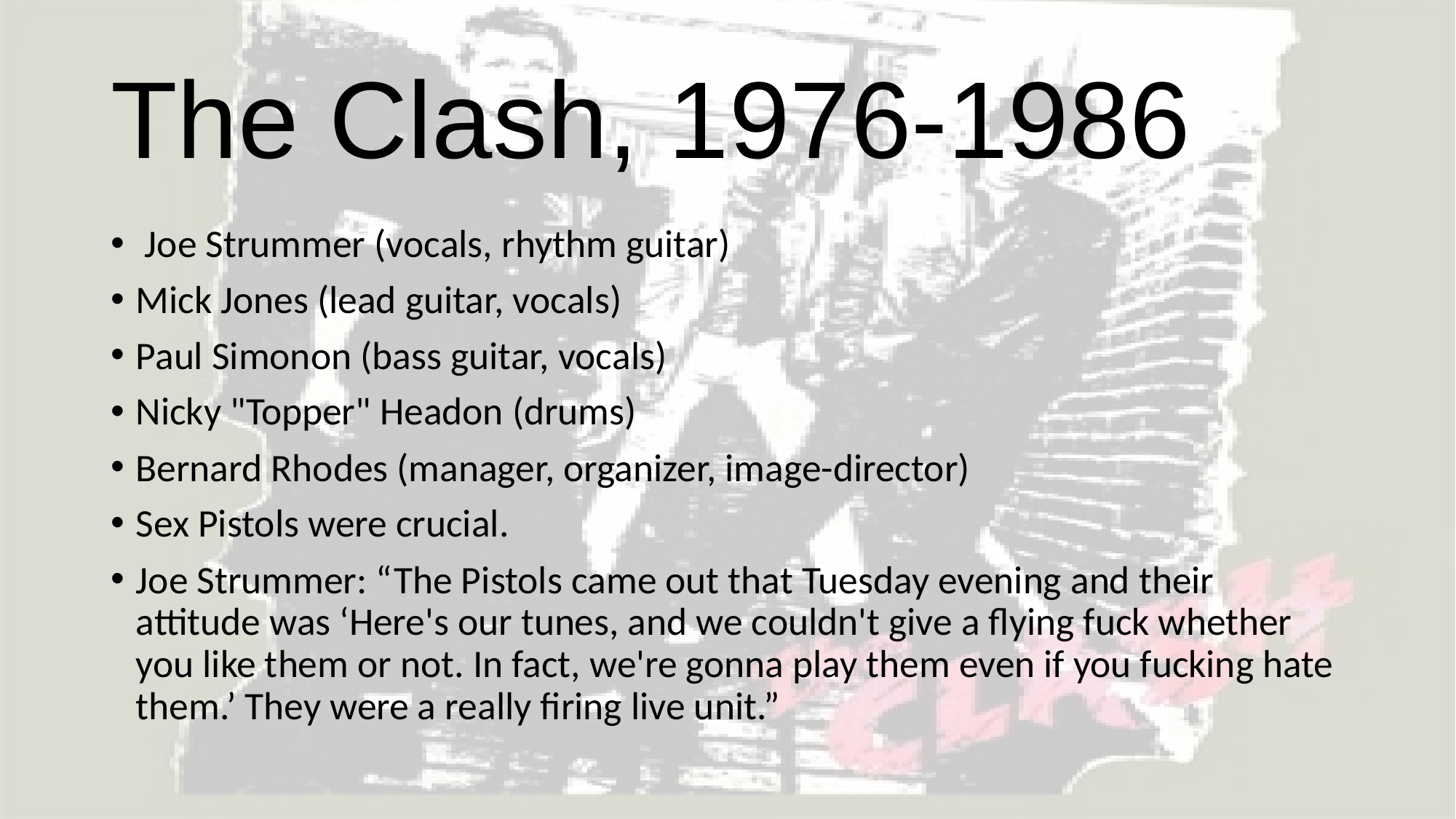

# The Clash, 1976-1986
 Joe Strummer (vocals, rhythm guitar)
Mick Jones (lead guitar, vocals)
Paul Simonon (bass guitar, vocals)
Nicky "Topper" Headon (drums)
Bernard Rhodes (manager, organizer, image-director)
Sex Pistols were crucial.
Joe Strummer: “The Pistols came out that Tuesday evening and their attitude was ‘Here's our tunes, and we couldn't give a flying fuck whether you like them or not. In fact, we're gonna play them even if you fucking hate them.’ They were a really firing live unit.”